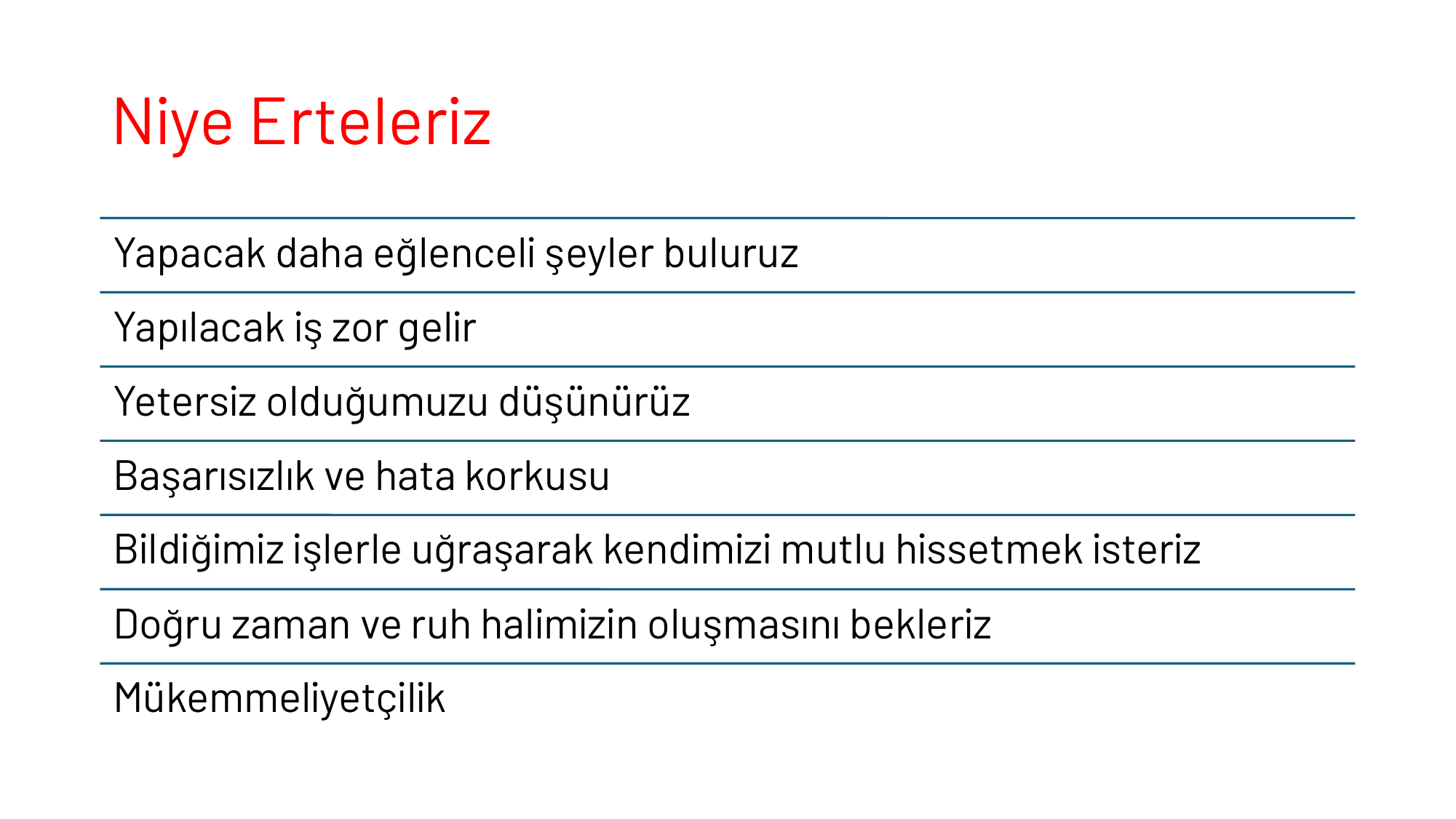

# Niye Erteleriz
Yapacak daha eğlenceli şeyler buluruz
Yapılacak iş zor gelir
Yetersiz olduğumuzu düşünürüz
Başarısızlık ve hata korkusu
Bildiğimiz işlerle uğraşarak kendimizi mutlu hissetmek isteriz
Doğru zaman ve ruh halimizin oluşmasını bekleriz
Mükemmeliyetçilik